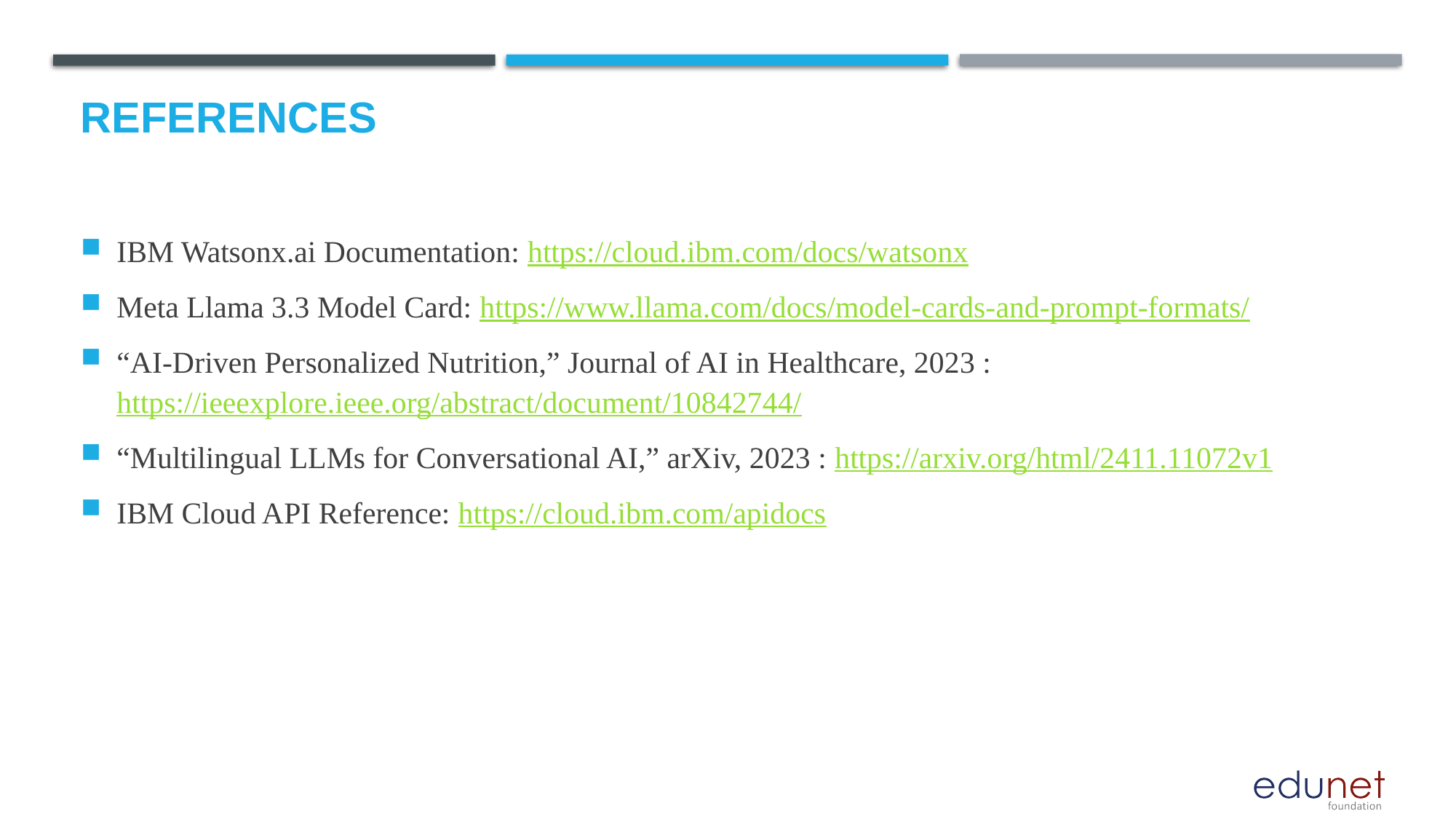

# References
IBM Watsonx.ai Documentation: https://cloud.ibm.com/docs/watsonx
Meta Llama 3.3 Model Card: https://www.llama.com/docs/model-cards-and-prompt-formats/
“AI-Driven Personalized Nutrition,” Journal of AI in Healthcare, 2023 : https://ieeexplore.ieee.org/abstract/document/10842744/
“Multilingual LLMs for Conversational AI,” arXiv, 2023 : https://arxiv.org/html/2411.11072v1
IBM Cloud API Reference: https://cloud.ibm.com/apidocs